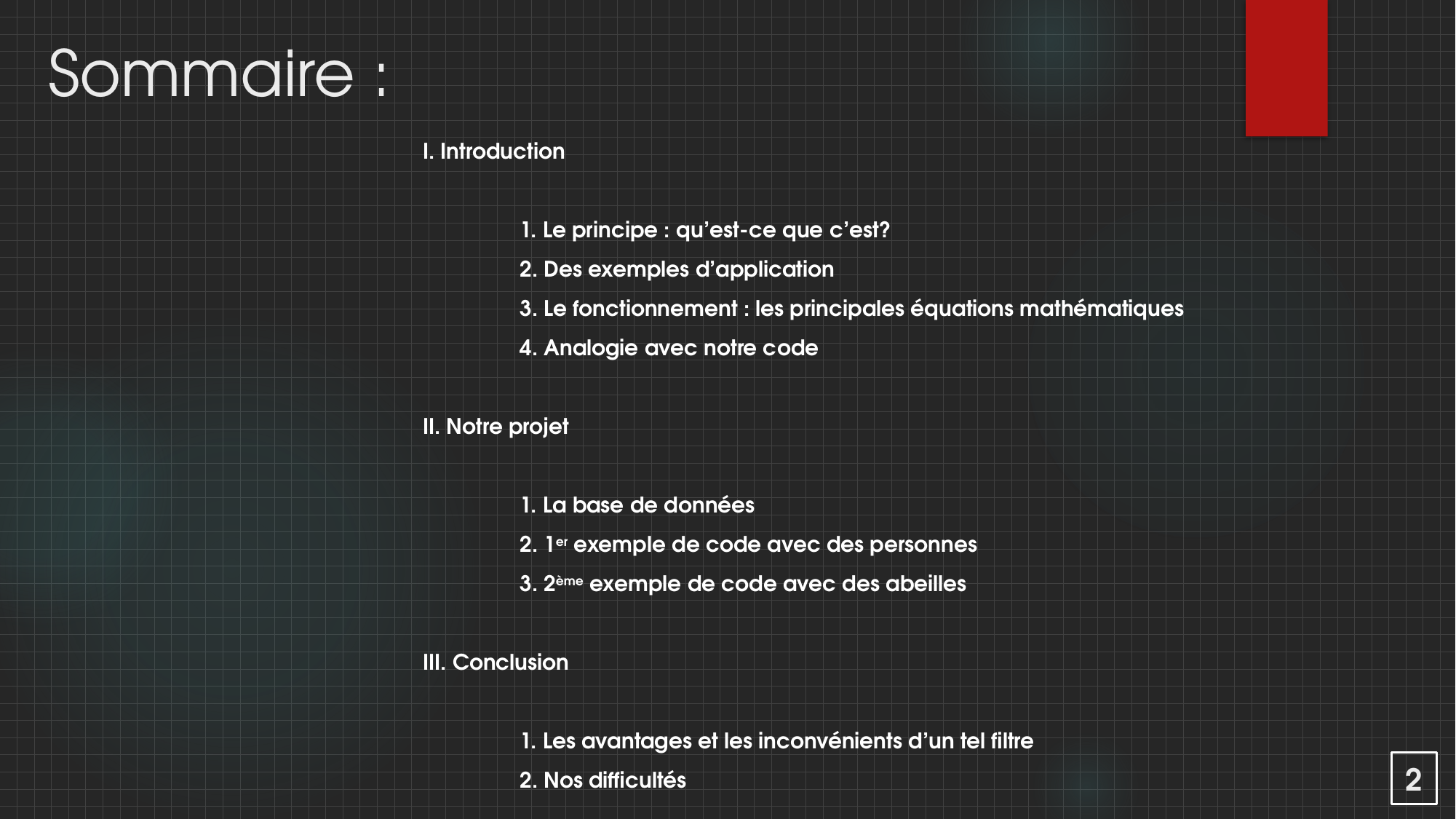

# Sommaire :
I. Introduction

	1. Le principe : qu’est-ce que c’est?
	2. Des exemples d’application
	3. Le fonctionnement : les principales équations mathématiques
	4. Analogie avec notre code

II. Notre projet

	1. La base de données
	2. 1er exemple de code avec des personnes
	3. 2ème exemple de code avec des abeilles

III. Conclusion

	1. Les avantages et les inconvénients d’un tel filtre
	2. Nos difficultés

2